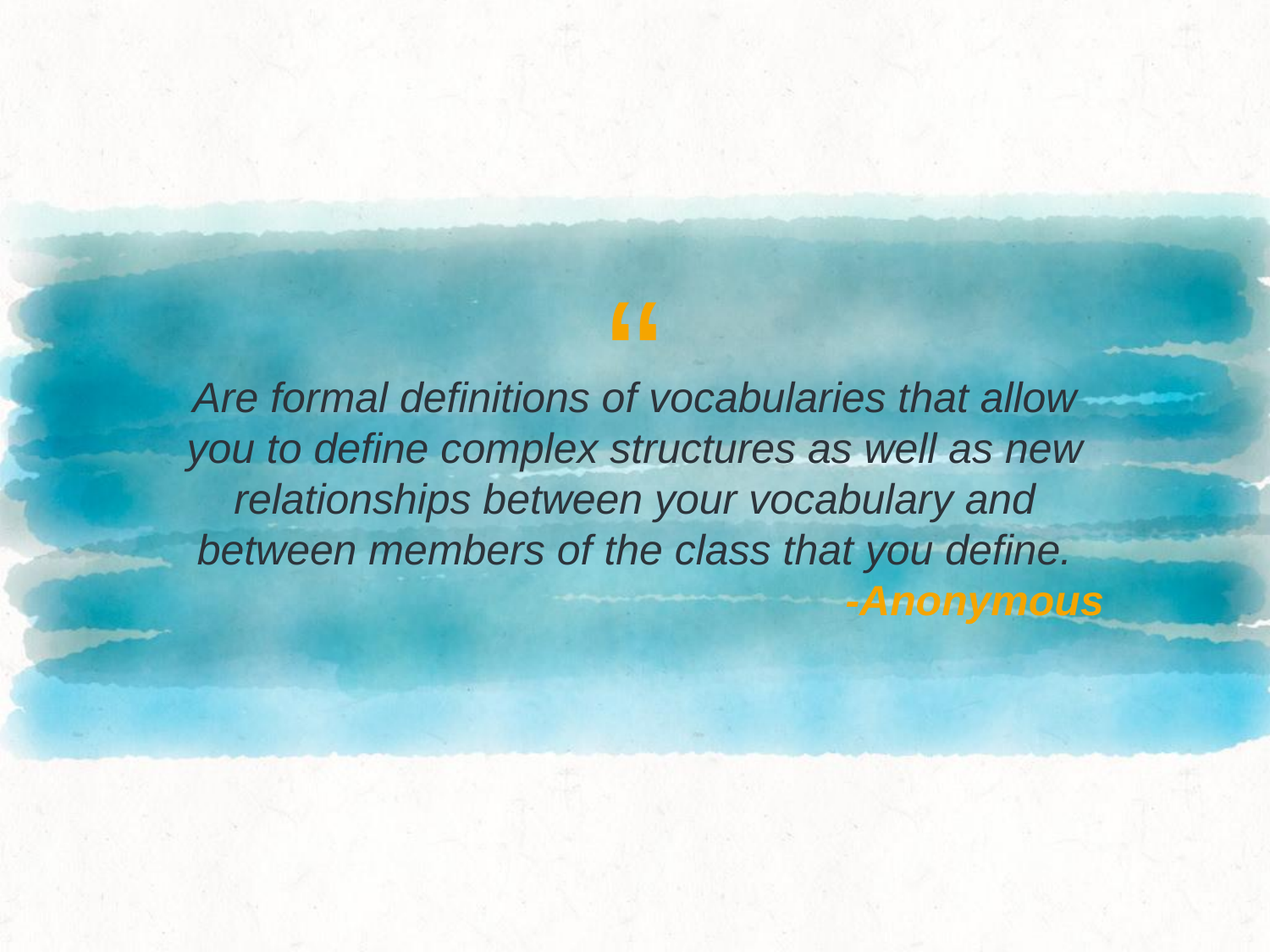

Are formal definitions of vocabularies that allow you to define complex structures as well as new relationships between your vocabulary and between members of the class that you define.
-Anonymous